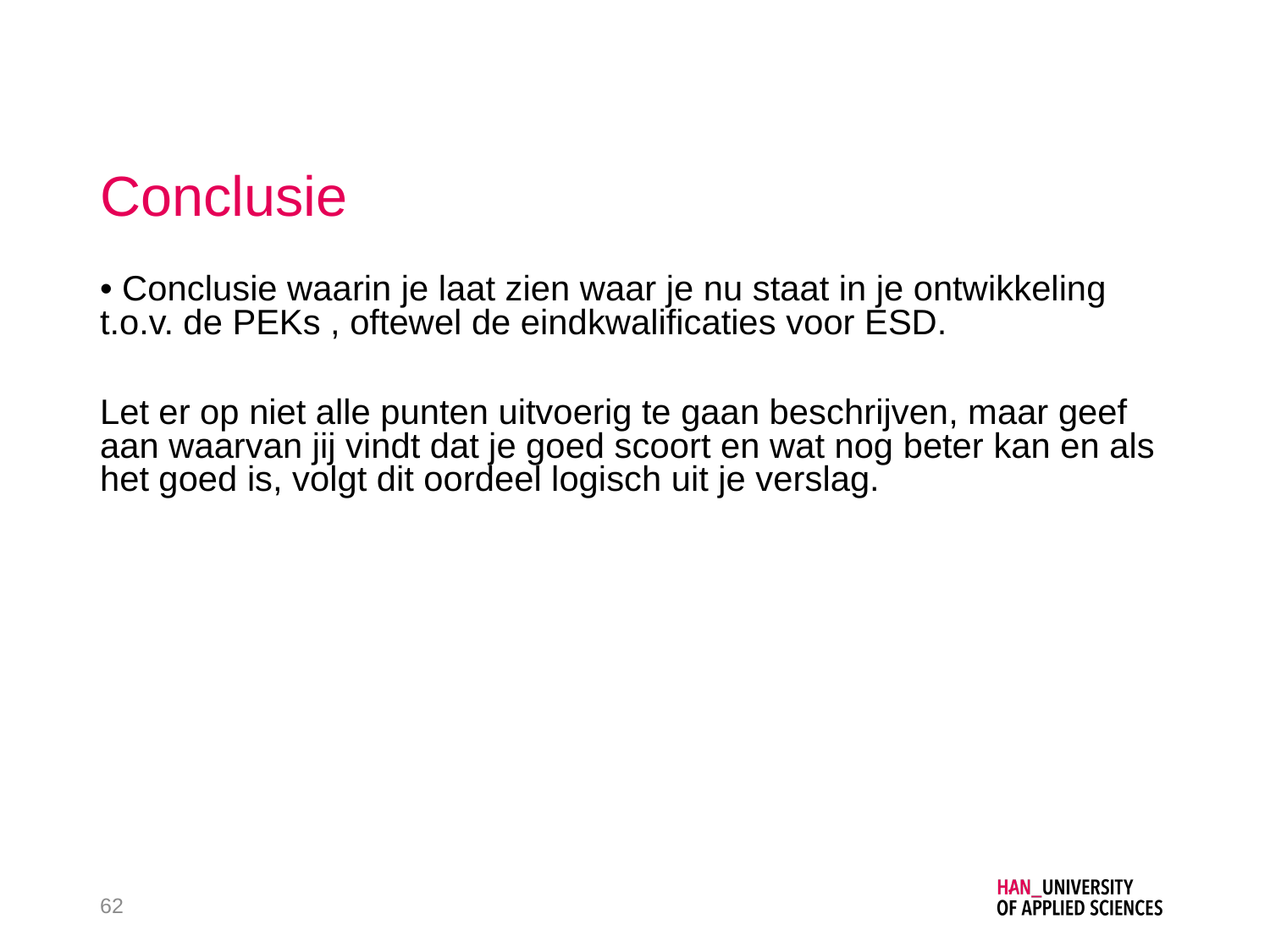

# Conclusie
• Conclusie waarin je laat zien waar je nu staat in je ontwikkeling t.o.v. de PEKs , oftewel de eindkwalificaties voor ESD.
Let er op niet alle punten uitvoerig te gaan beschrijven, maar geef aan waarvan jij vindt dat je goed scoort en wat nog beter kan en als het goed is, volgt dit oordeel logisch uit je verslag.

62